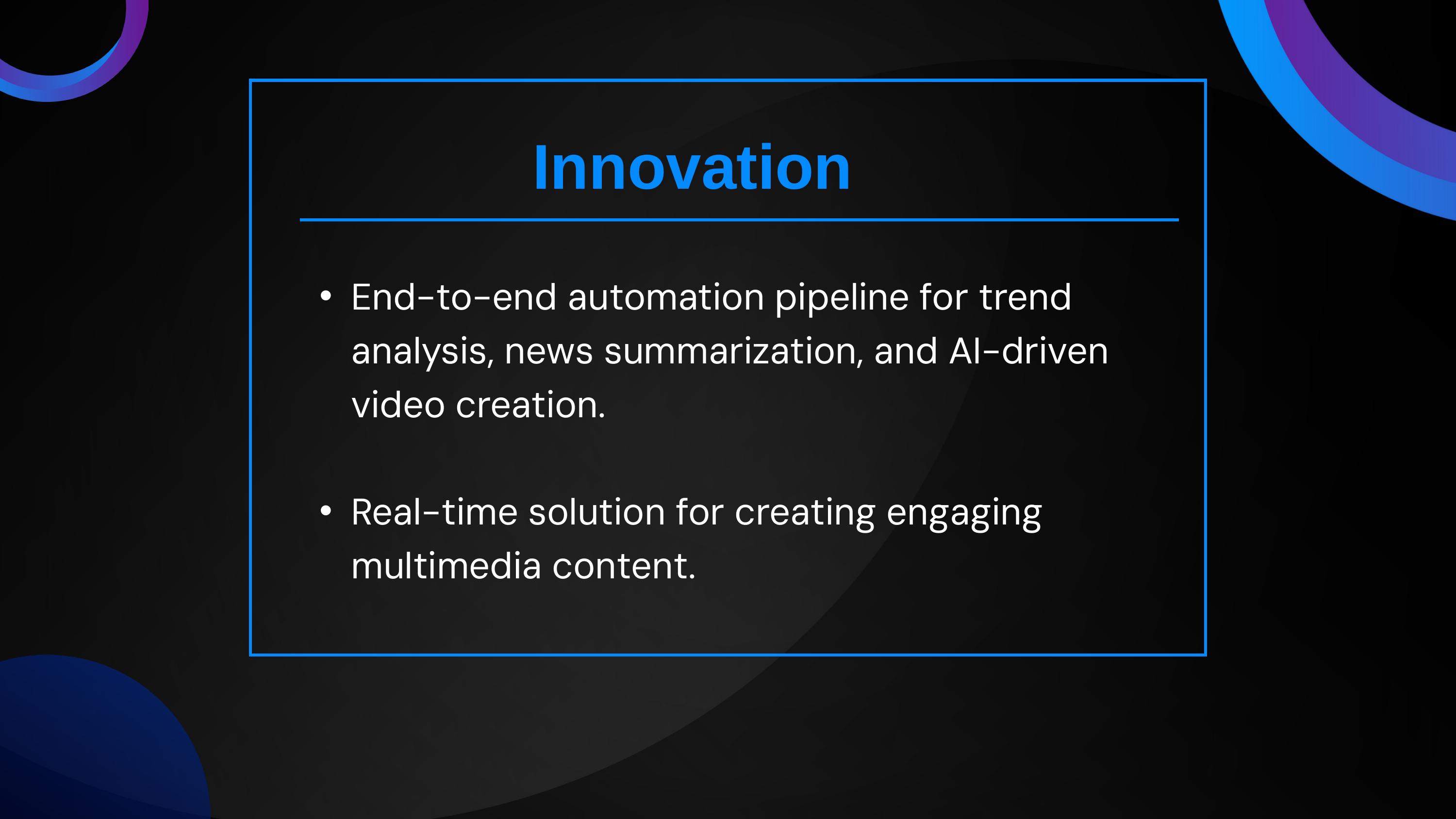

Innovation

End-to-end automation pipeline for trend analysis, news summarization, and AI-driven video creation.

Real-time solution for creating engaging multimedia content.